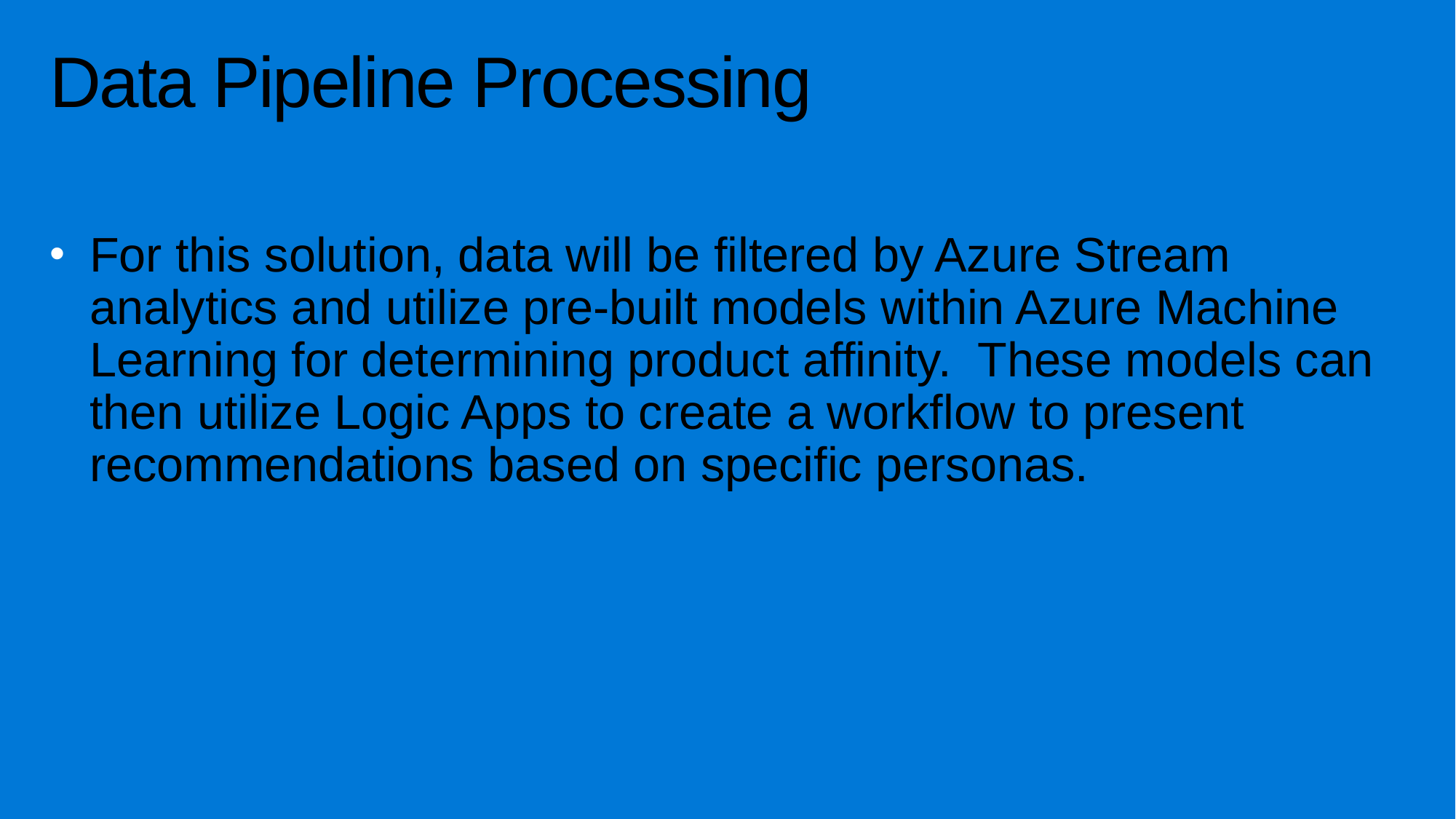

# Data Pipeline Processing
For this solution, data will be filtered by Azure Stream analytics and utilize pre-built models within Azure Machine Learning for determining product affinity.  These models can then utilize Logic Apps to create a workflow to present recommendations based on specific personas.